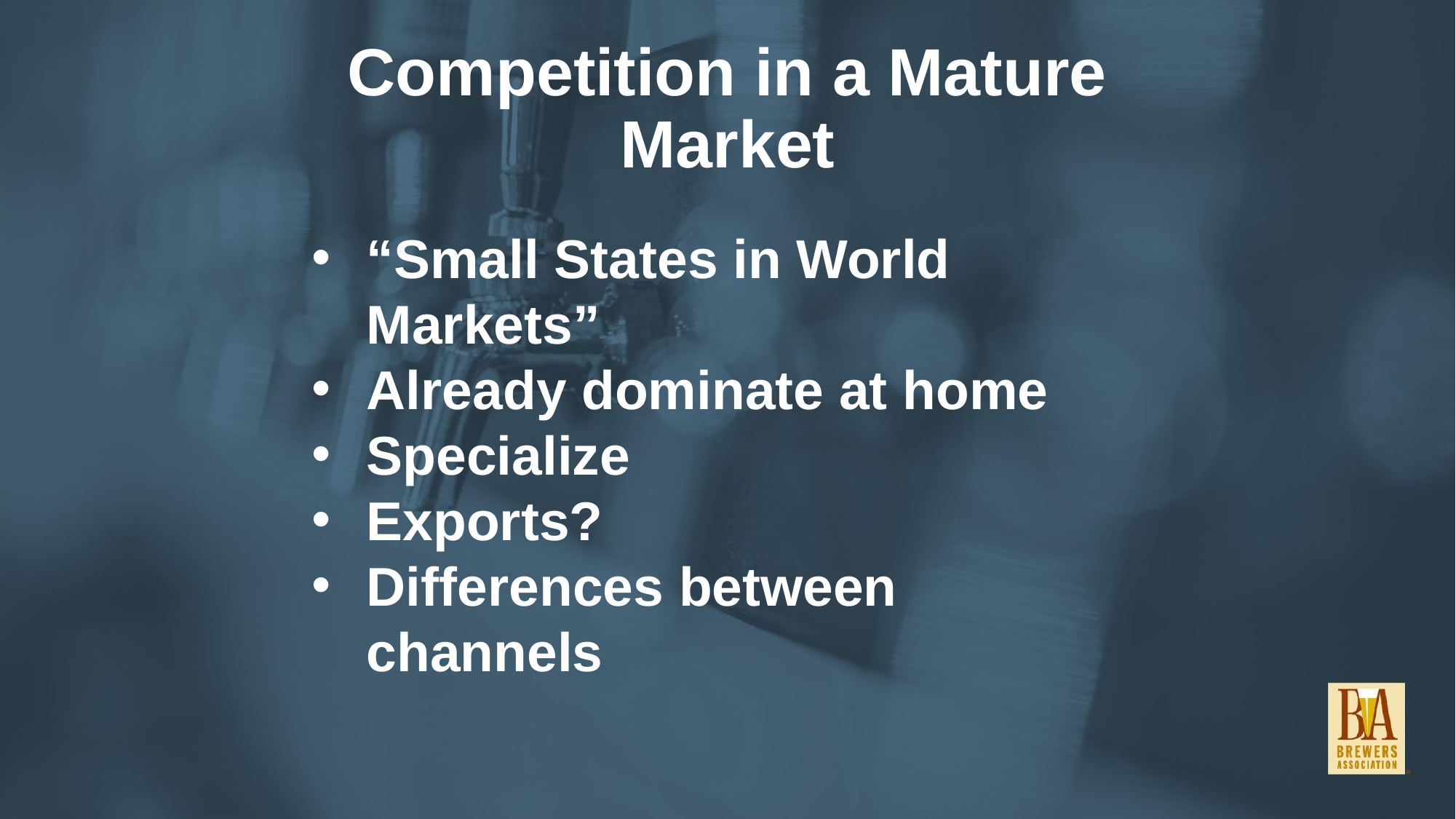

Competition in a Mature Market
“Small States in World Markets”
Already dominate at home
Specialize
Exports?
Differences between channels